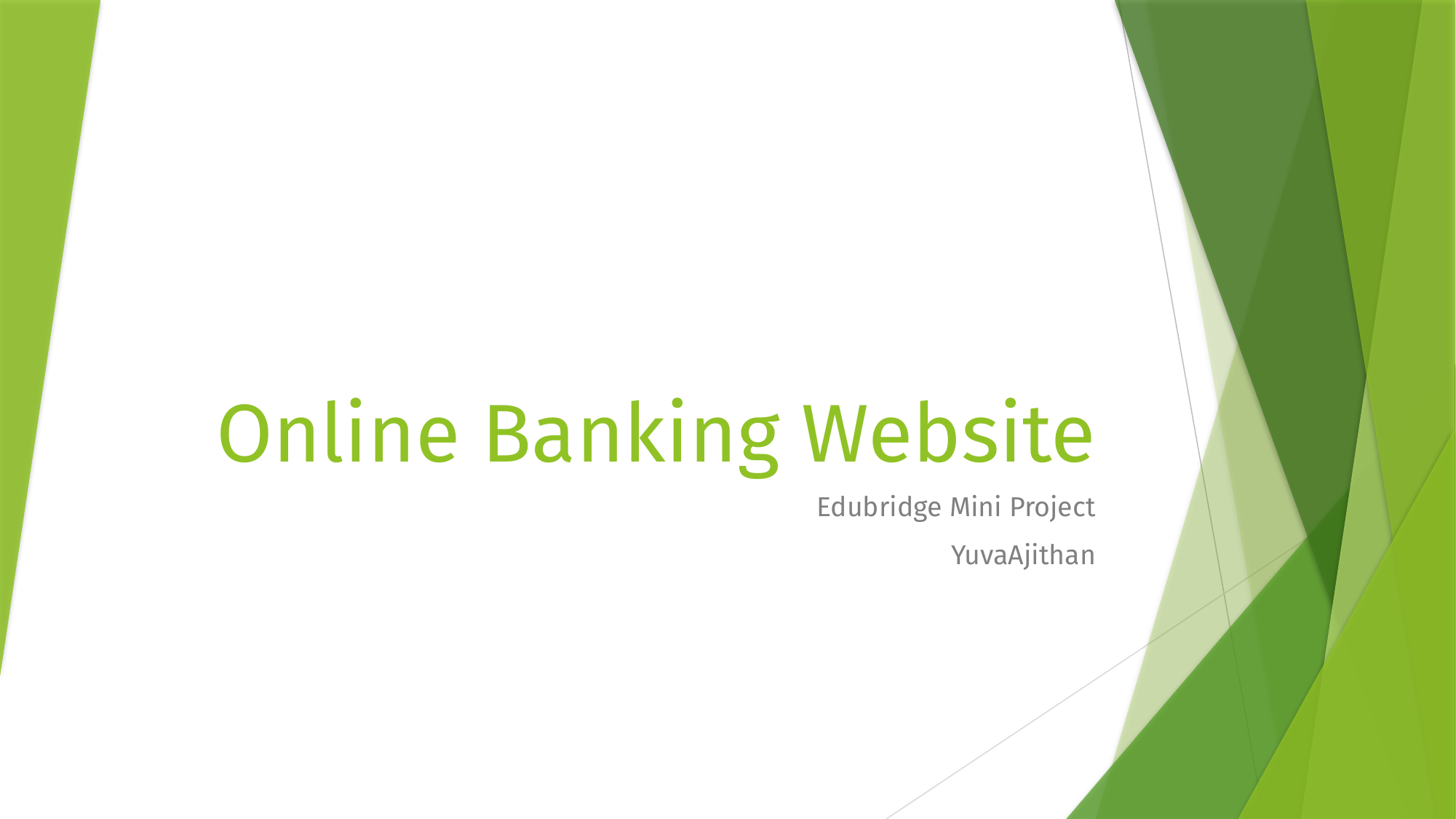

# Online Banking Website
 Edubridge Mini Project
YuvaAjithan